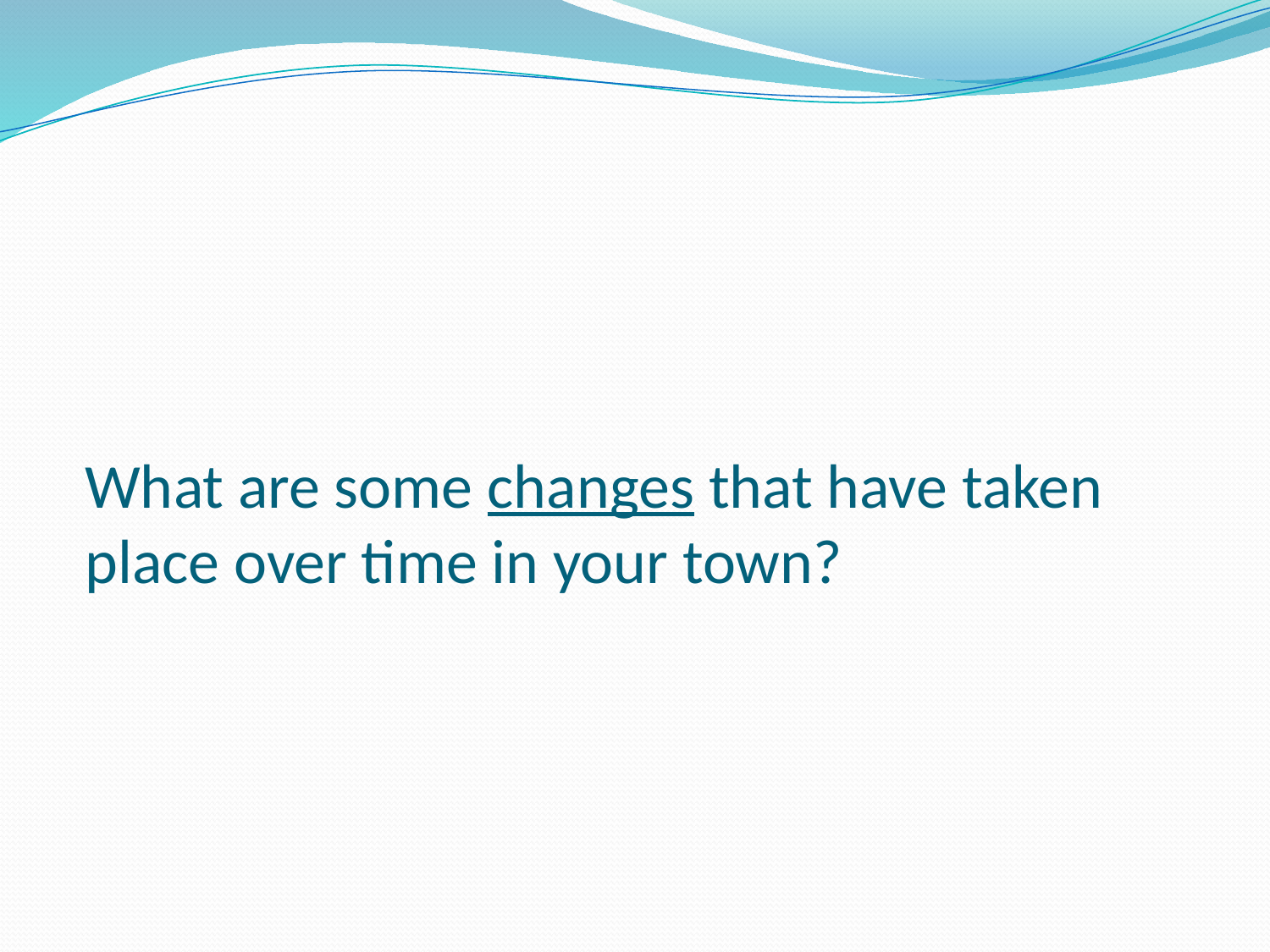

# What are some changes that have taken place over time in your town?